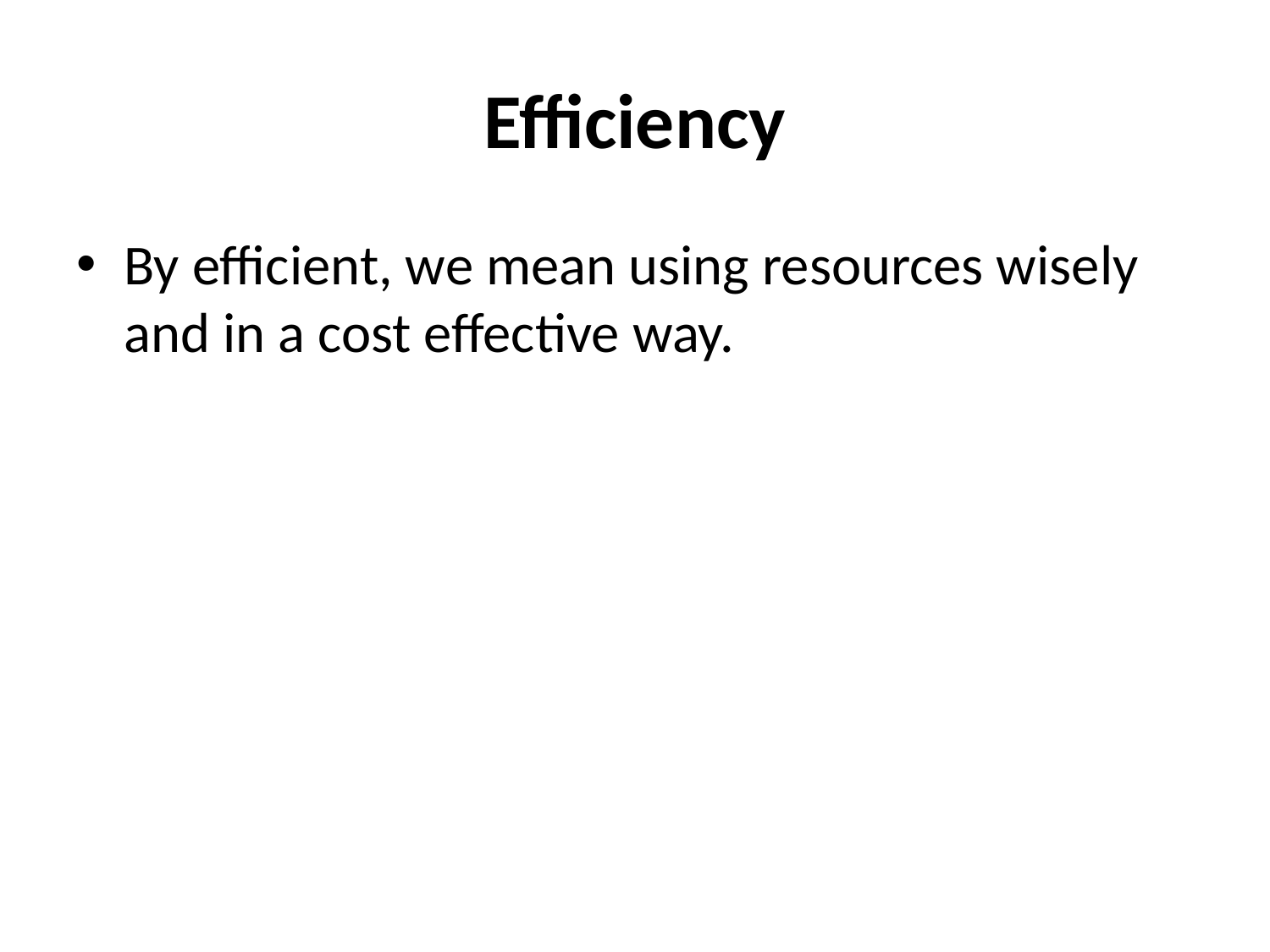

# Efficiency
By efficient, we mean using resources wisely and in a cost effective way.